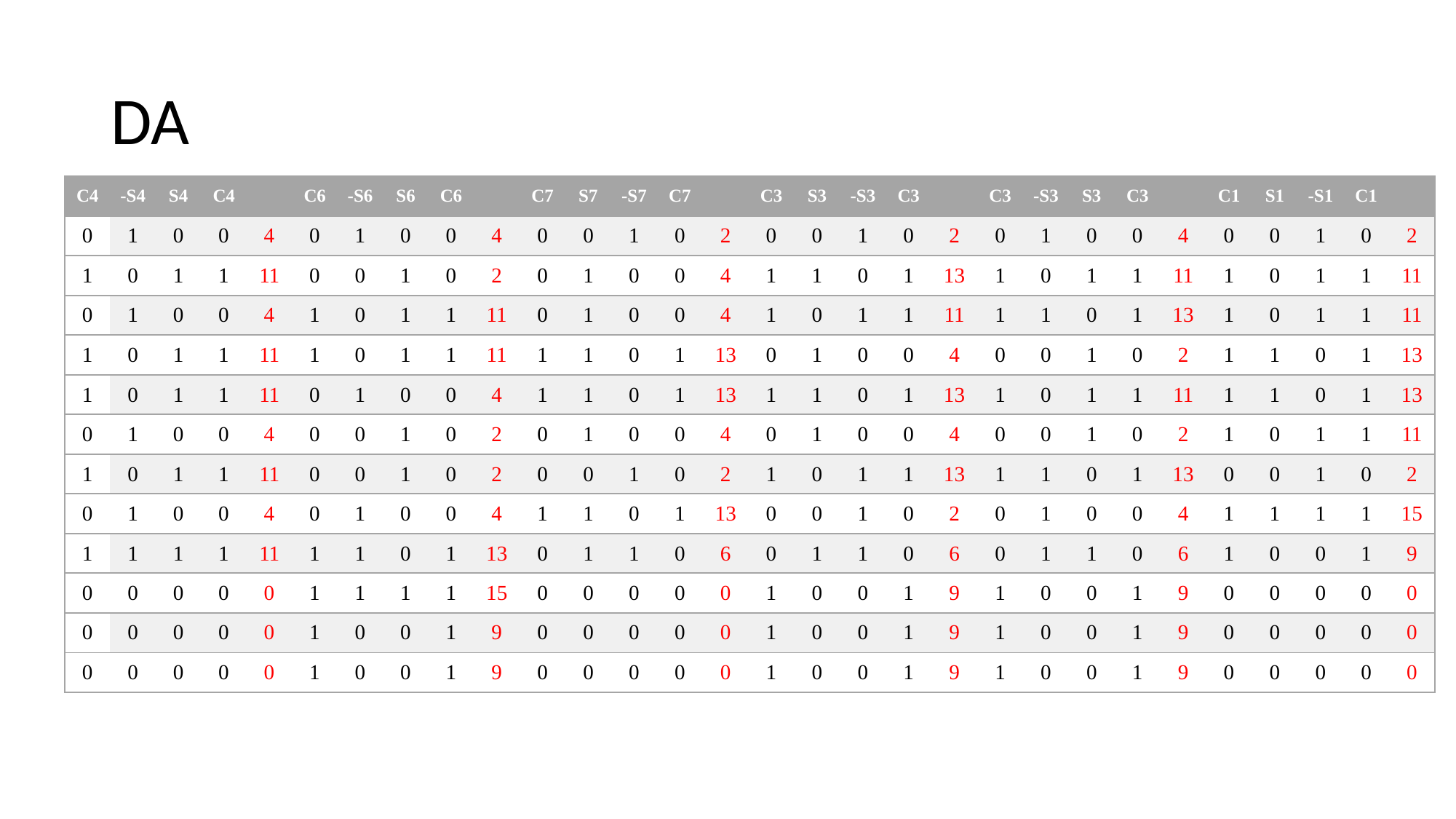

# DA
| C4 | -S4 | S4 | C4 |  | C6 | -S6 | S6 | C6 |  | C7 | S7 | -S7 | C7 |  | C3 | S3 | -S3 | C3 |  | C3 | -S3 | S3 | C3 |  | C1 | S1 | -S1 | C1 |  |
| --- | --- | --- | --- | --- | --- | --- | --- | --- | --- | --- | --- | --- | --- | --- | --- | --- | --- | --- | --- | --- | --- | --- | --- | --- | --- | --- | --- | --- | --- |
| 0 | 1 | 0 | 0 | 4 | 0 | 1 | 0 | 0 | 4 | 0 | 0 | 1 | 0 | 2 | 0 | 0 | 1 | 0 | 2 | 0 | 1 | 0 | 0 | 4 | 0 | 0 | 1 | 0 | 2 |
| 1 | 0 | 1 | 1 | 11 | 0 | 0 | 1 | 0 | 2 | 0 | 1 | 0 | 0 | 4 | 1 | 1 | 0 | 1 | 13 | 1 | 0 | 1 | 1 | 11 | 1 | 0 | 1 | 1 | 11 |
| 0 | 1 | 0 | 0 | 4 | 1 | 0 | 1 | 1 | 11 | 0 | 1 | 0 | 0 | 4 | 1 | 0 | 1 | 1 | 11 | 1 | 1 | 0 | 1 | 13 | 1 | 0 | 1 | 1 | 11 |
| 1 | 0 | 1 | 1 | 11 | 1 | 0 | 1 | 1 | 11 | 1 | 1 | 0 | 1 | 13 | 0 | 1 | 0 | 0 | 4 | 0 | 0 | 1 | 0 | 2 | 1 | 1 | 0 | 1 | 13 |
| 1 | 0 | 1 | 1 | 11 | 0 | 1 | 0 | 0 | 4 | 1 | 1 | 0 | 1 | 13 | 1 | 1 | 0 | 1 | 13 | 1 | 0 | 1 | 1 | 11 | 1 | 1 | 0 | 1 | 13 |
| 0 | 1 | 0 | 0 | 4 | 0 | 0 | 1 | 0 | 2 | 0 | 1 | 0 | 0 | 4 | 0 | 1 | 0 | 0 | 4 | 0 | 0 | 1 | 0 | 2 | 1 | 0 | 1 | 1 | 11 |
| 1 | 0 | 1 | 1 | 11 | 0 | 0 | 1 | 0 | 2 | 0 | 0 | 1 | 0 | 2 | 1 | 0 | 1 | 1 | 13 | 1 | 1 | 0 | 1 | 13 | 0 | 0 | 1 | 0 | 2 |
| 0 | 1 | 0 | 0 | 4 | 0 | 1 | 0 | 0 | 4 | 1 | 1 | 0 | 1 | 13 | 0 | 0 | 1 | 0 | 2 | 0 | 1 | 0 | 0 | 4 | 1 | 1 | 1 | 1 | 15 |
| 1 | 1 | 1 | 1 | 11 | 1 | 1 | 0 | 1 | 13 | 0 | 1 | 1 | 0 | 6 | 0 | 1 | 1 | 0 | 6 | 0 | 1 | 1 | 0 | 6 | 1 | 0 | 0 | 1 | 9 |
| 0 | 0 | 0 | 0 | 0 | 1 | 1 | 1 | 1 | 15 | 0 | 0 | 0 | 0 | 0 | 1 | 0 | 0 | 1 | 9 | 1 | 0 | 0 | 1 | 9 | 0 | 0 | 0 | 0 | 0 |
| 0 | 0 | 0 | 0 | 0 | 1 | 0 | 0 | 1 | 9 | 0 | 0 | 0 | 0 | 0 | 1 | 0 | 0 | 1 | 9 | 1 | 0 | 0 | 1 | 9 | 0 | 0 | 0 | 0 | 0 |
| 0 | 0 | 0 | 0 | 0 | 1 | 0 | 0 | 1 | 9 | 0 | 0 | 0 | 0 | 0 | 1 | 0 | 0 | 1 | 9 | 1 | 0 | 0 | 1 | 9 | 0 | 0 | 0 | 0 | 0 |